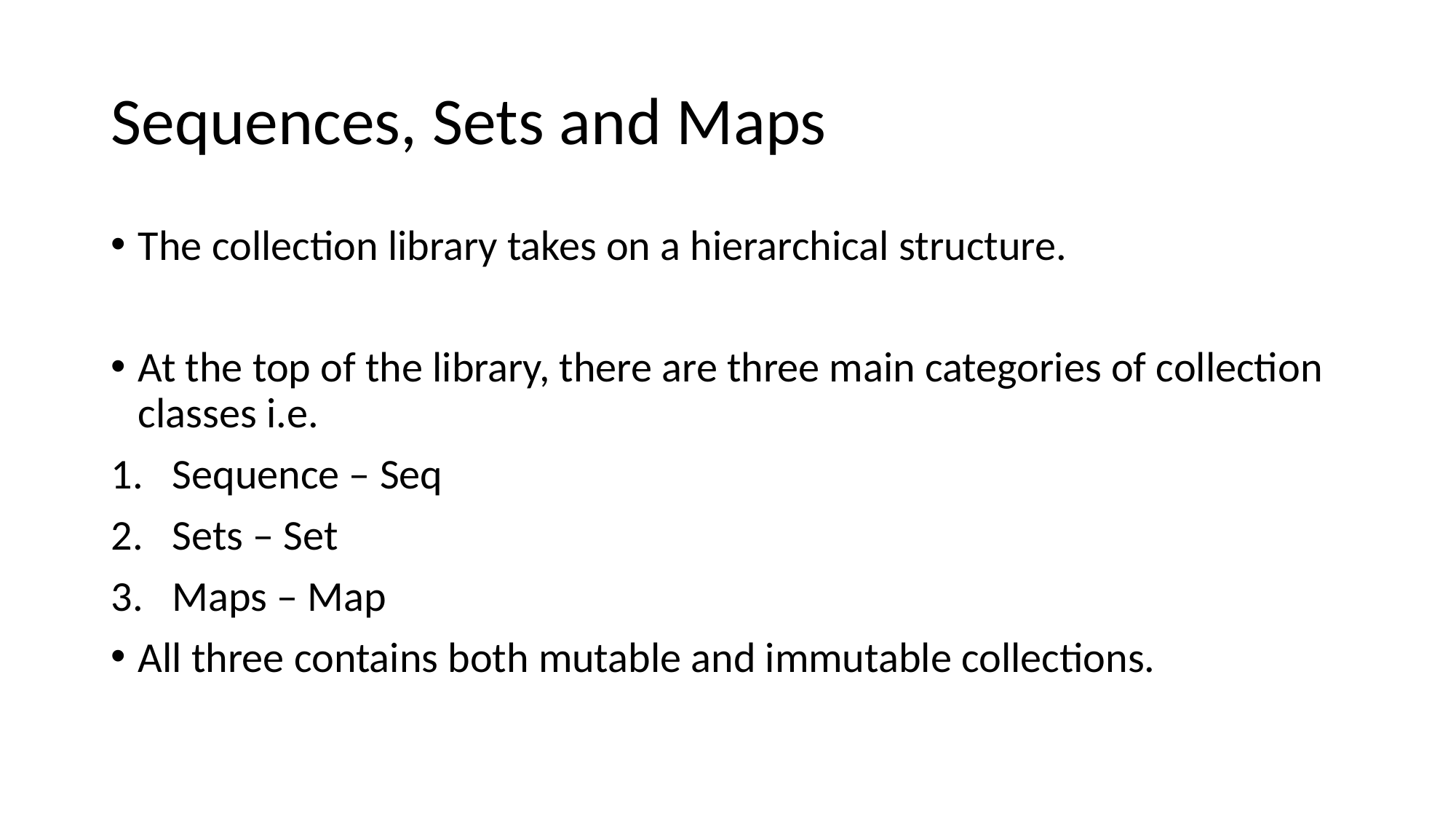

# Sequences, Sets and Maps
The collection library takes on a hierarchical structure.

At the top of the library, there are three main categories of collection classes i.e.
Sequence – Seq
Sets – Set
Maps – Map
All three contains both mutable and immutable collections.